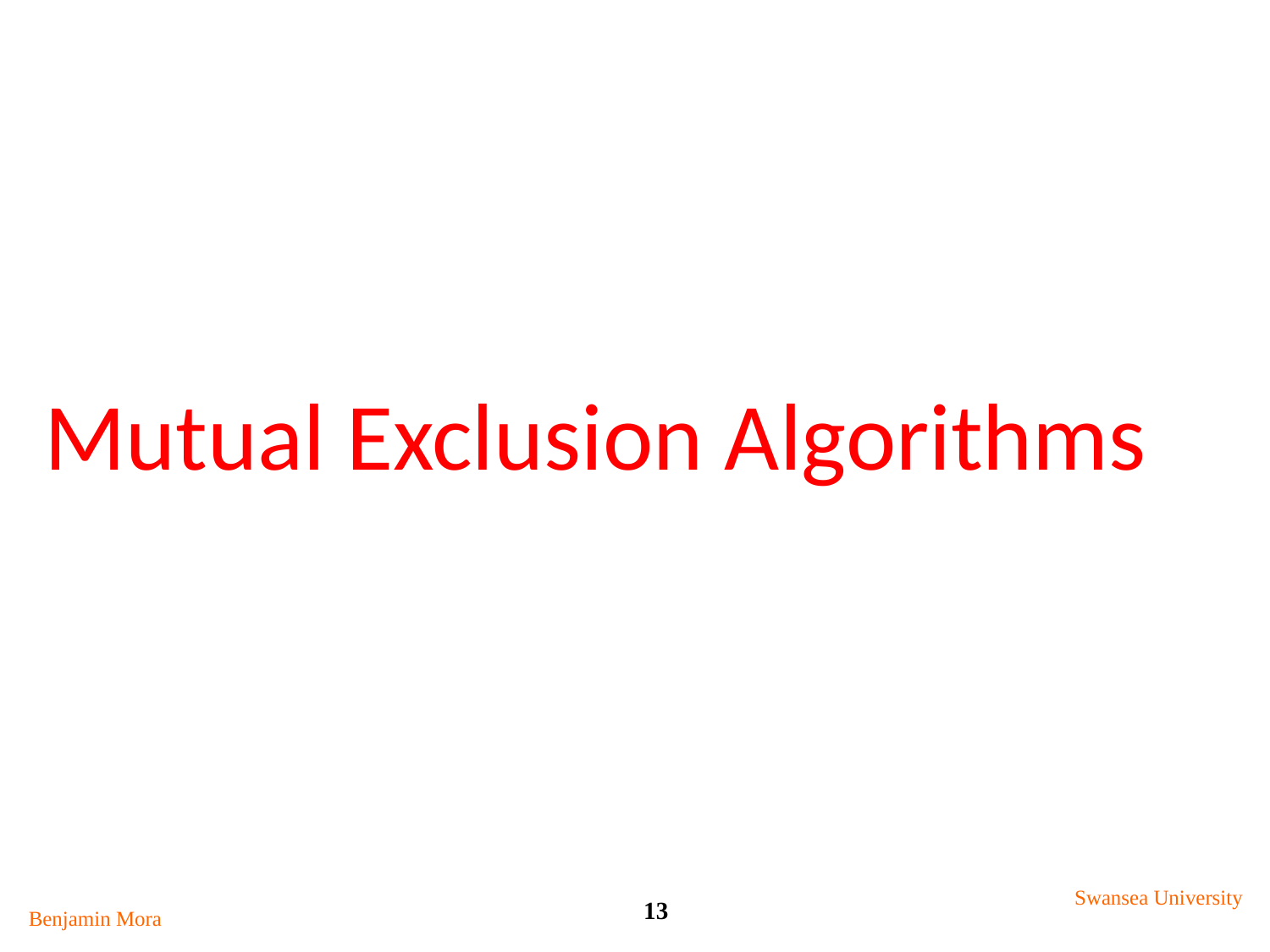

# Mutual Exclusion Algorithms
Swansea University
13
Benjamin Mora